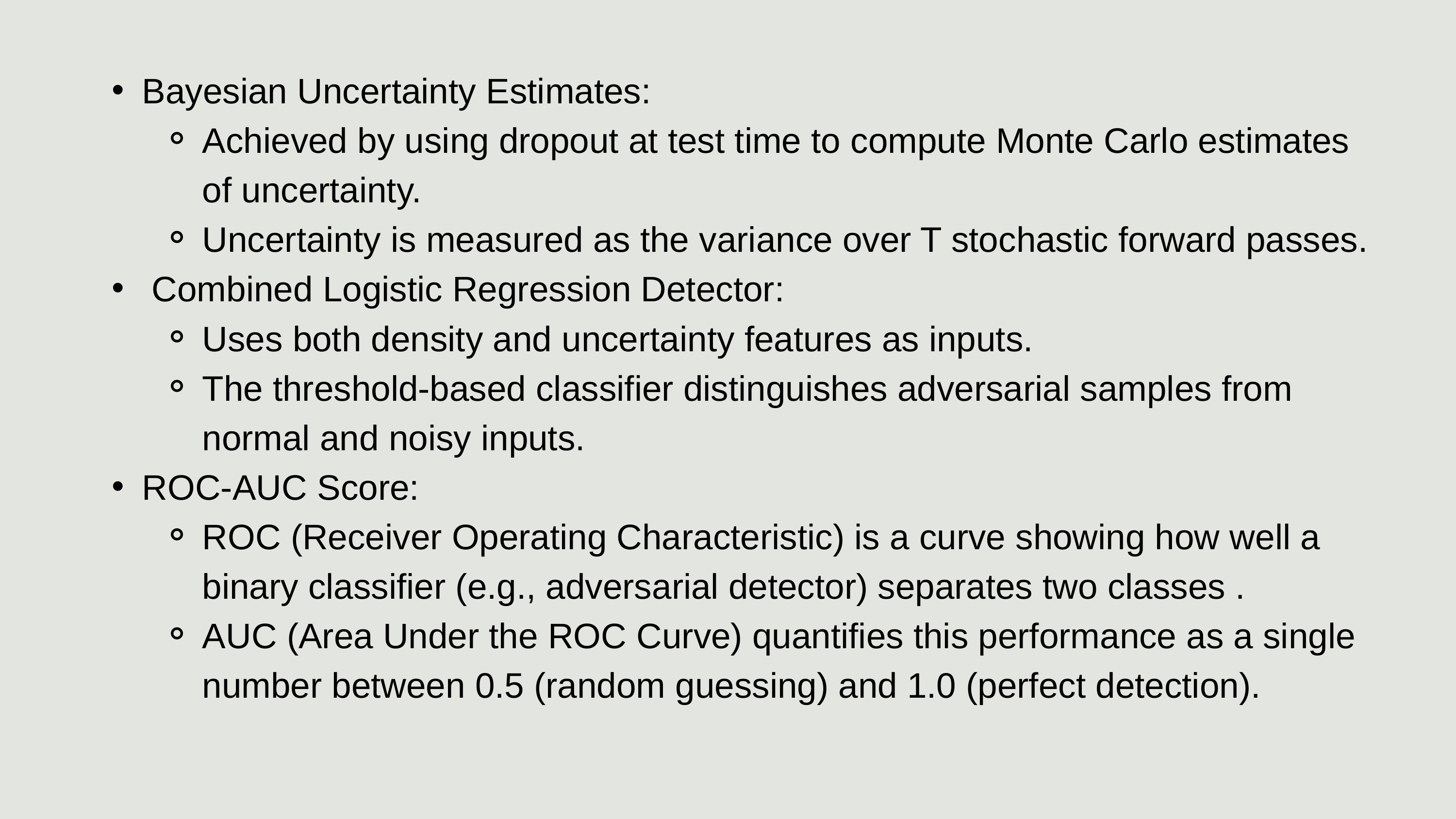

Bayesian Uncertainty Estimates:
Achieved by using dropout at test time to compute Monte Carlo estimates of uncertainty.
Uncertainty is measured as the variance over T stochastic forward passes.
 Combined Logistic Regression Detector:
Uses both density and uncertainty features as inputs.
The threshold-based classifier distinguishes adversarial samples from normal and noisy inputs.
ROC-AUC Score:
ROC (Receiver Operating Characteristic) is a curve showing how well a binary classifier (e.g., adversarial detector) separates two classes .
AUC (Area Under the ROC Curve) quantifies this performance as a single number between 0.5 (random guessing) and 1.0 (perfect detection).